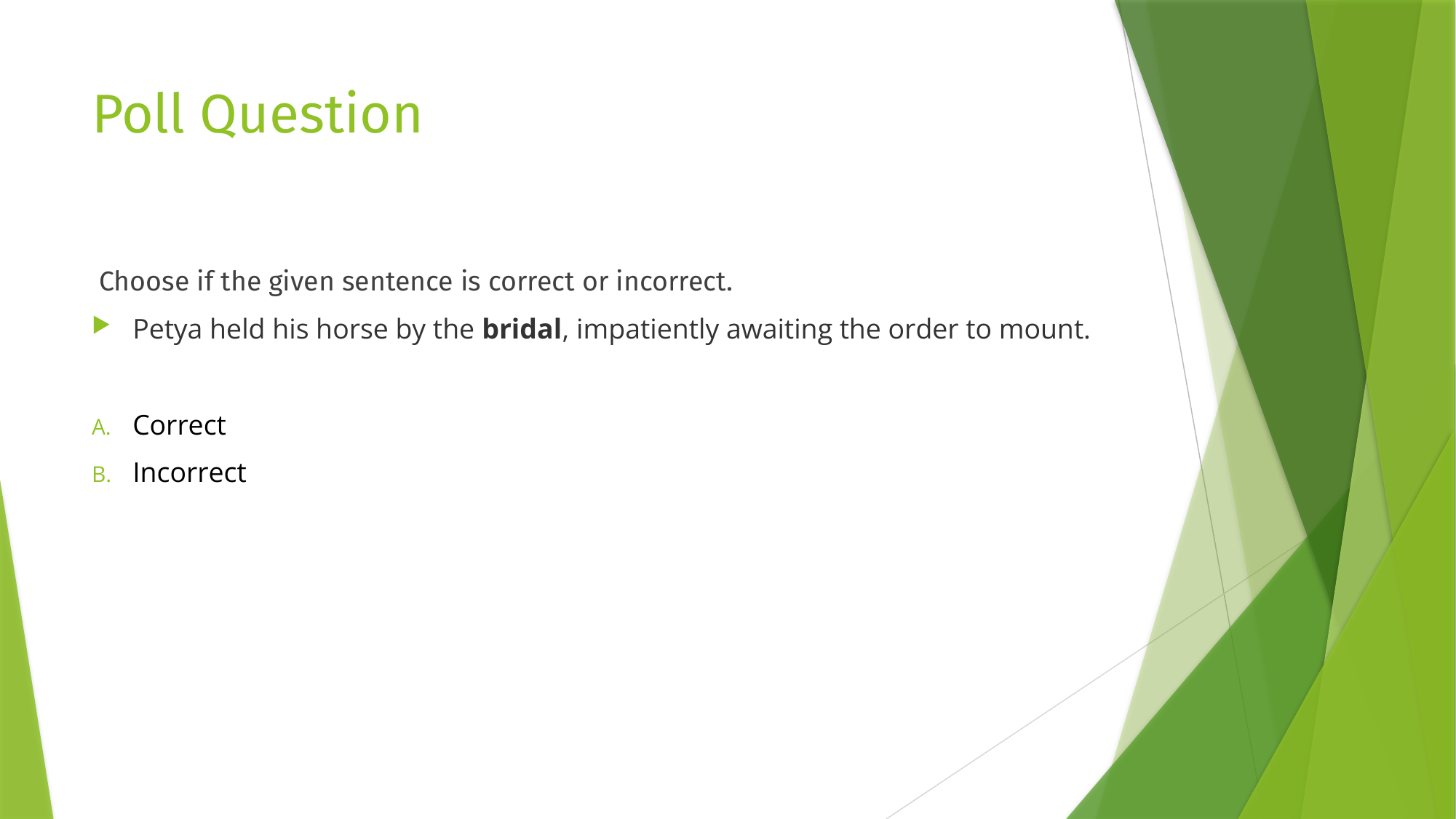

# Poll Question
 Choose if the given sentence is correct or incorrect.
Petya held his horse by the bridal, impatiently awaiting the order to mount.

Correct
Incorrect